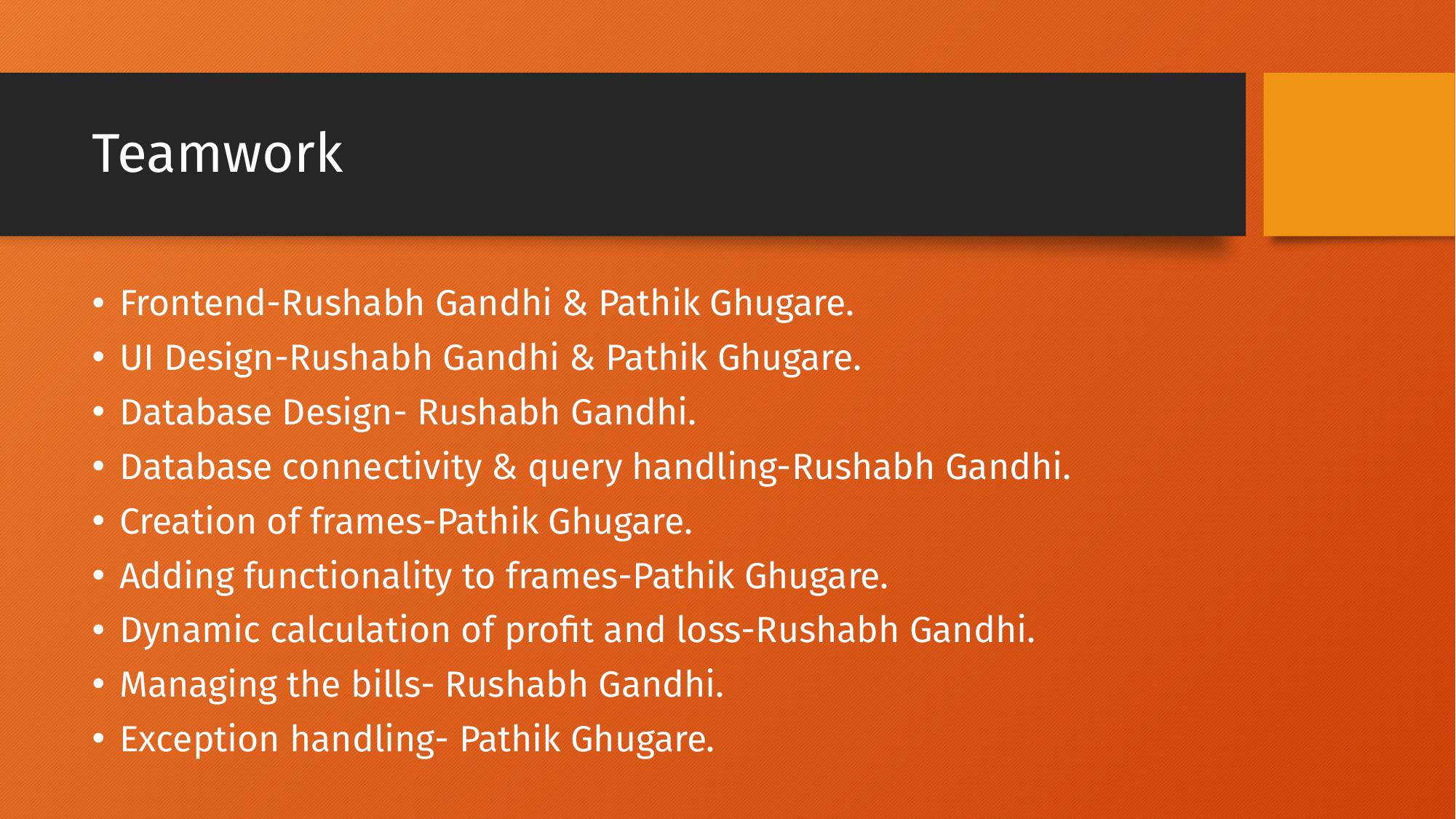

# Teamwork
Frontend-Rushabh Gandhi & Pathik Ghugare.
UI Design-Rushabh Gandhi & Pathik Ghugare.
Database Design- Rushabh Gandhi.
Database connectivity & query handling-Rushabh Gandhi.
Creation of frames-Pathik Ghugare.
Adding functionality to frames-Pathik Ghugare.
Dynamic calculation of profit and loss-Rushabh Gandhi.
Managing the bills- Rushabh Gandhi.
Exception handling- Pathik Ghugare.